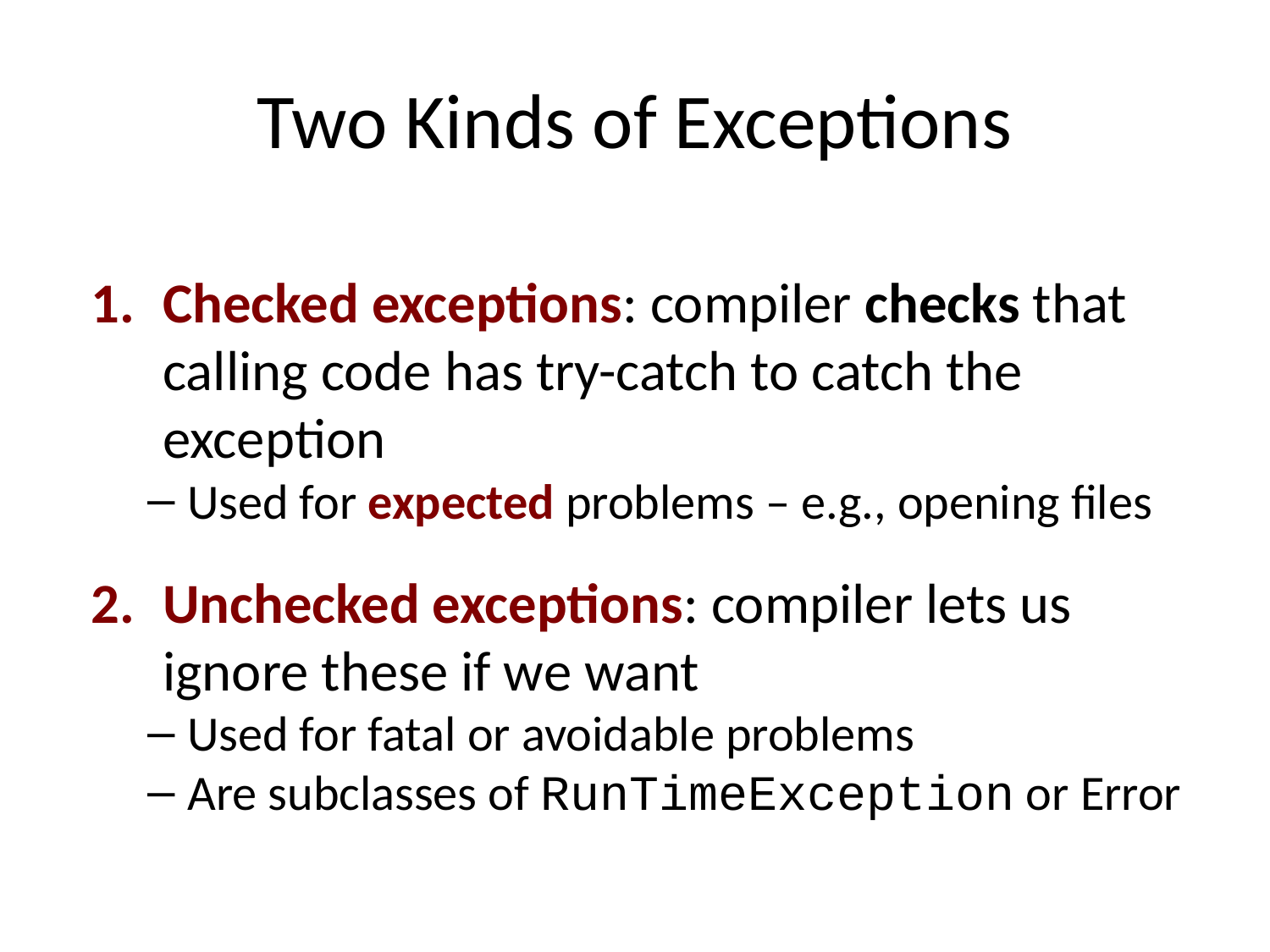

Two Kinds of Exceptions

Checked exceptions: compiler checks that calling code has try-catch to catch the exception
Used for expected problems – e.g., opening files

Unchecked exceptions: compiler lets us ignore these if we want
Used for fatal or avoidable problems
Are subclasses of RunTimeException or Error